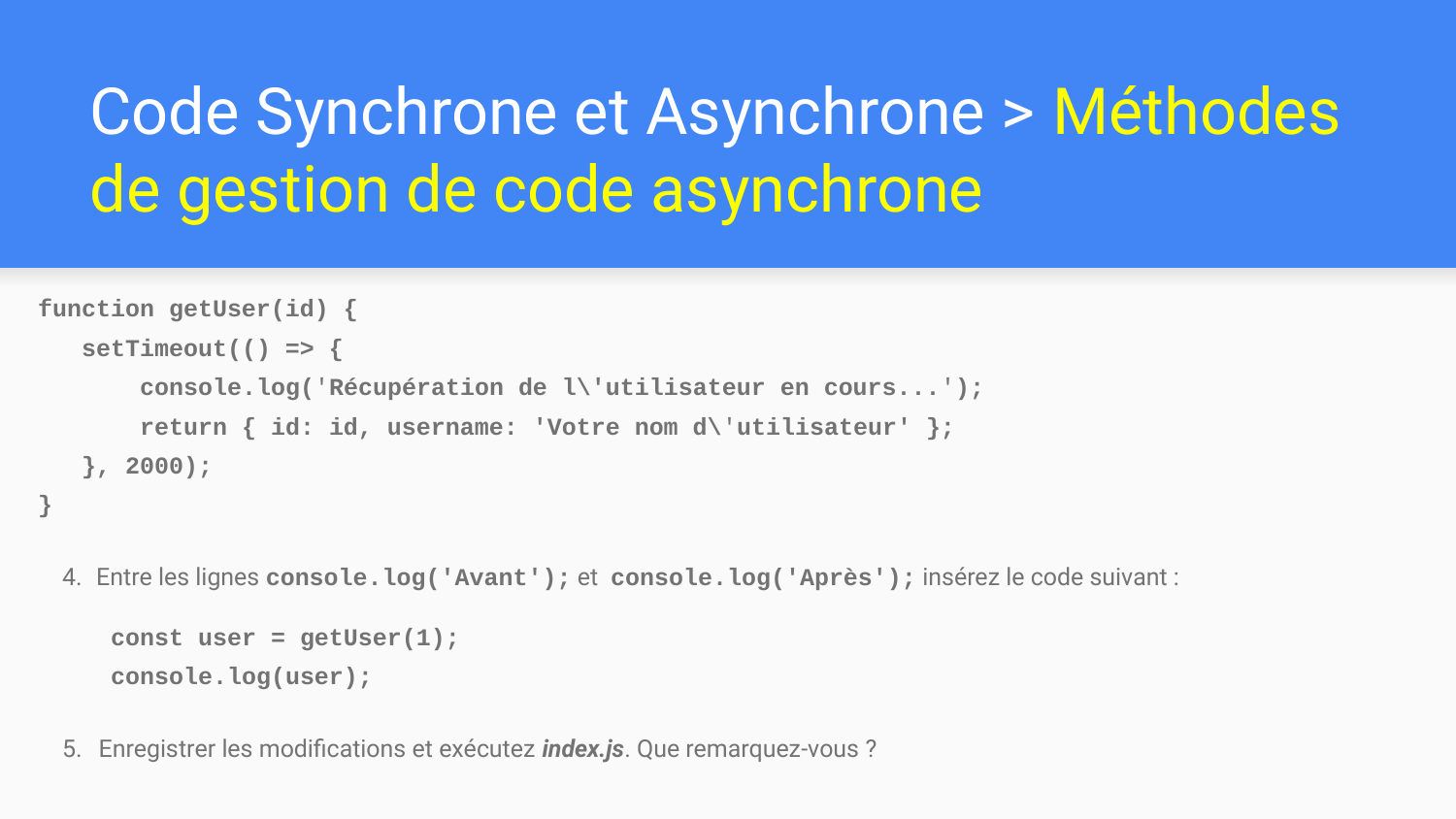

# Code Synchrone et Asynchrone > Méthodes de gestion de code asynchrone
function getUser(id) {
   setTimeout(() => {
       console.log('Récupération de l\'utilisateur en cours...');
       return { id: id, username: 'Votre nom d\'utilisateur' };
   }, 2000);
}

Entre les lignes console.log('Avant'); et  console.log('Après'); insérez le code suivant :
const user = getUser(1);
console.log(user);

Enregistrer les modifications et exécutez index.js. Que remarquez-vous ?